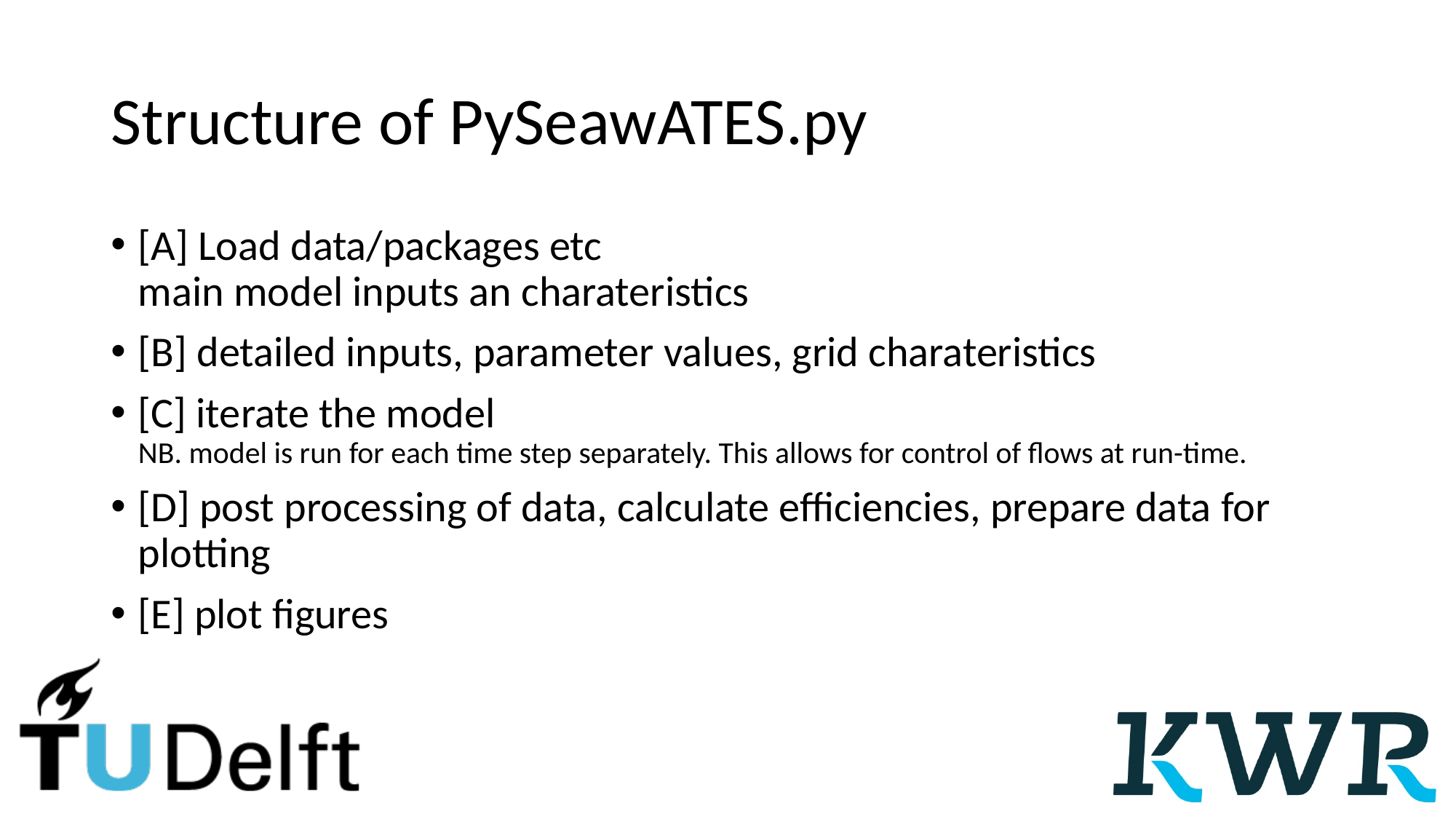

# Structure of PySeawATES.py
[A] Load data/packages etc
main model inputs an charateristics
[B] detailed inputs, parameter values, grid charateristics
[C] iterate the model
NB. model is run for each time step separately. This allows for control of flows at run-time.
[D] post processing of data, calculate efficiencies, prepare data for plotting
[E] plot figures